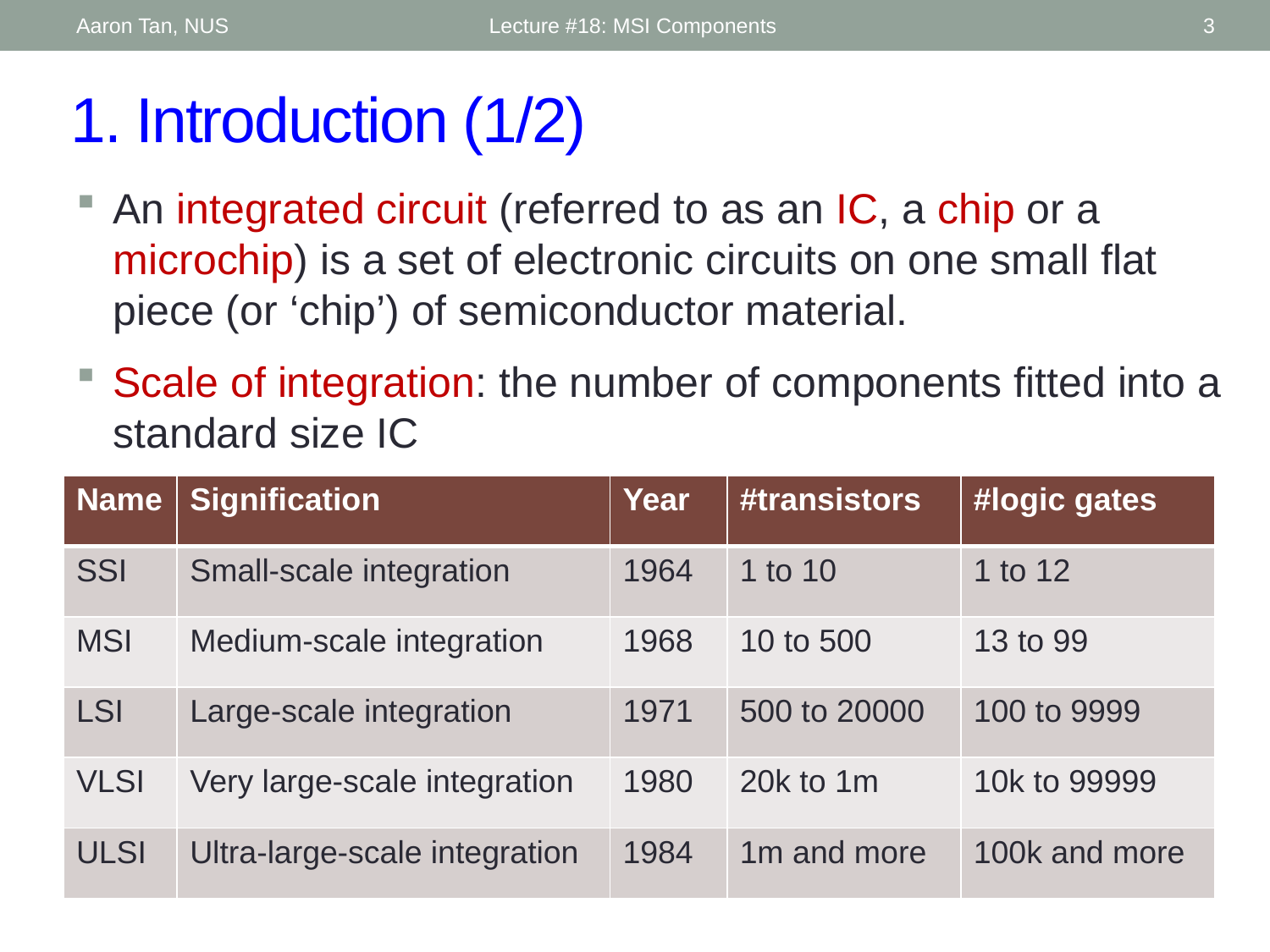

Aaron Tan, NUS
Lecture #18: MSI Components
3
# 1. Introduction (1/2)
An integrated circuit (referred to as an IC, a chip or a microchip) is a set of electronic circuits on one small flat piece (or ‘chip’) of semiconductor material.
Scale of integration: the number of components fitted into a standard size IC
| Name | Signification | Year | #transistors | #logic gates |
| --- | --- | --- | --- | --- |
| SSI | Small-scale integration | 1964 | 1 to 10 | 1 to 12 |
| MSI | Medium-scale integration | 1968 | 10 to 500 | 13 to 99 |
| LSI | Large-scale integration | 1971 | 500 to 20000 | 100 to 9999 |
| VLSI | Very large-scale integration | 1980 | 20k to 1m | 10k to 99999 |
| ULSI | Ultra-large-scale integration | 1984 | 1m and more | 100k and more |